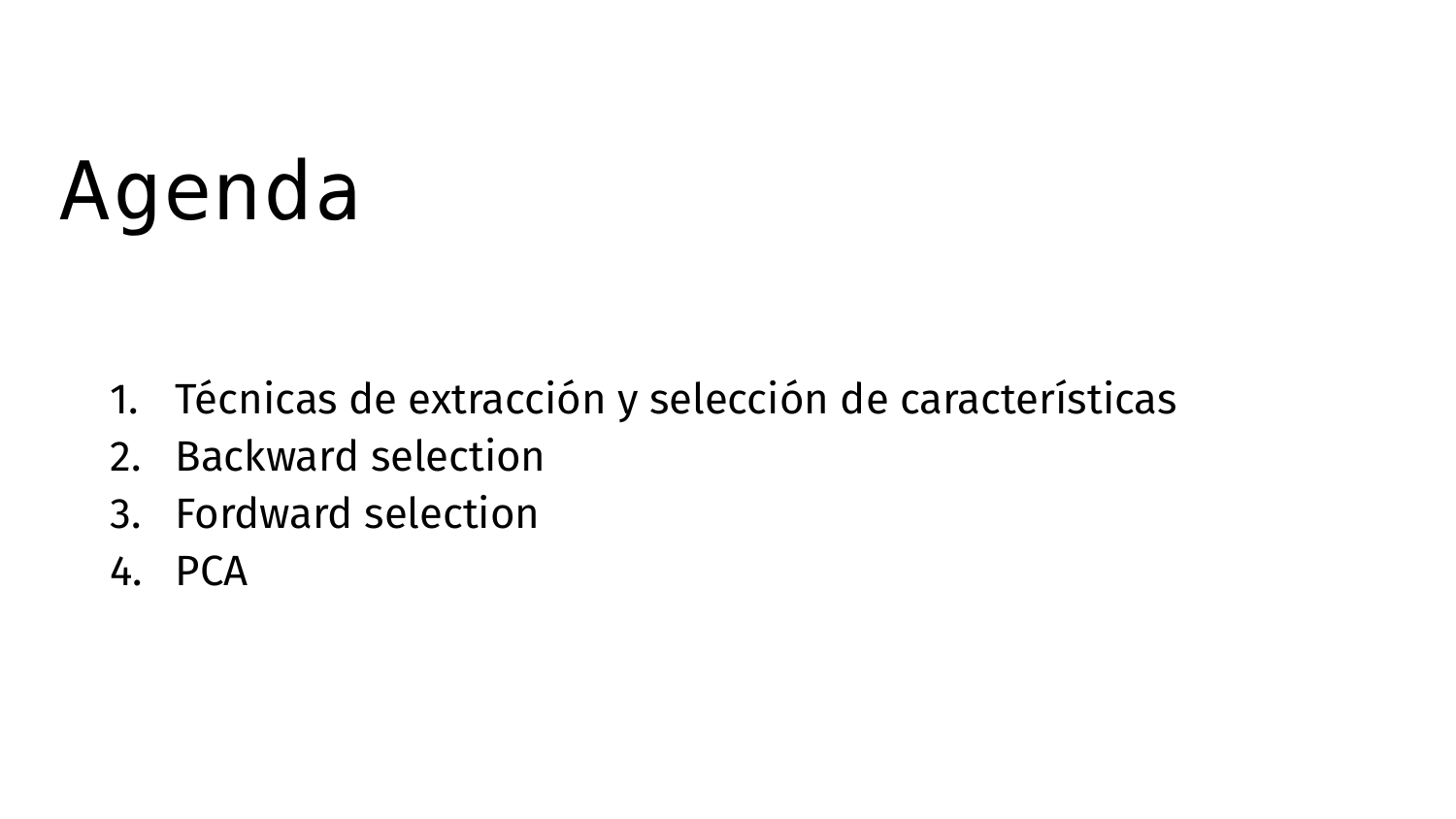

Agenda
Técnicas de extracción y selección de características
Backward selection
Fordward selection
PCA